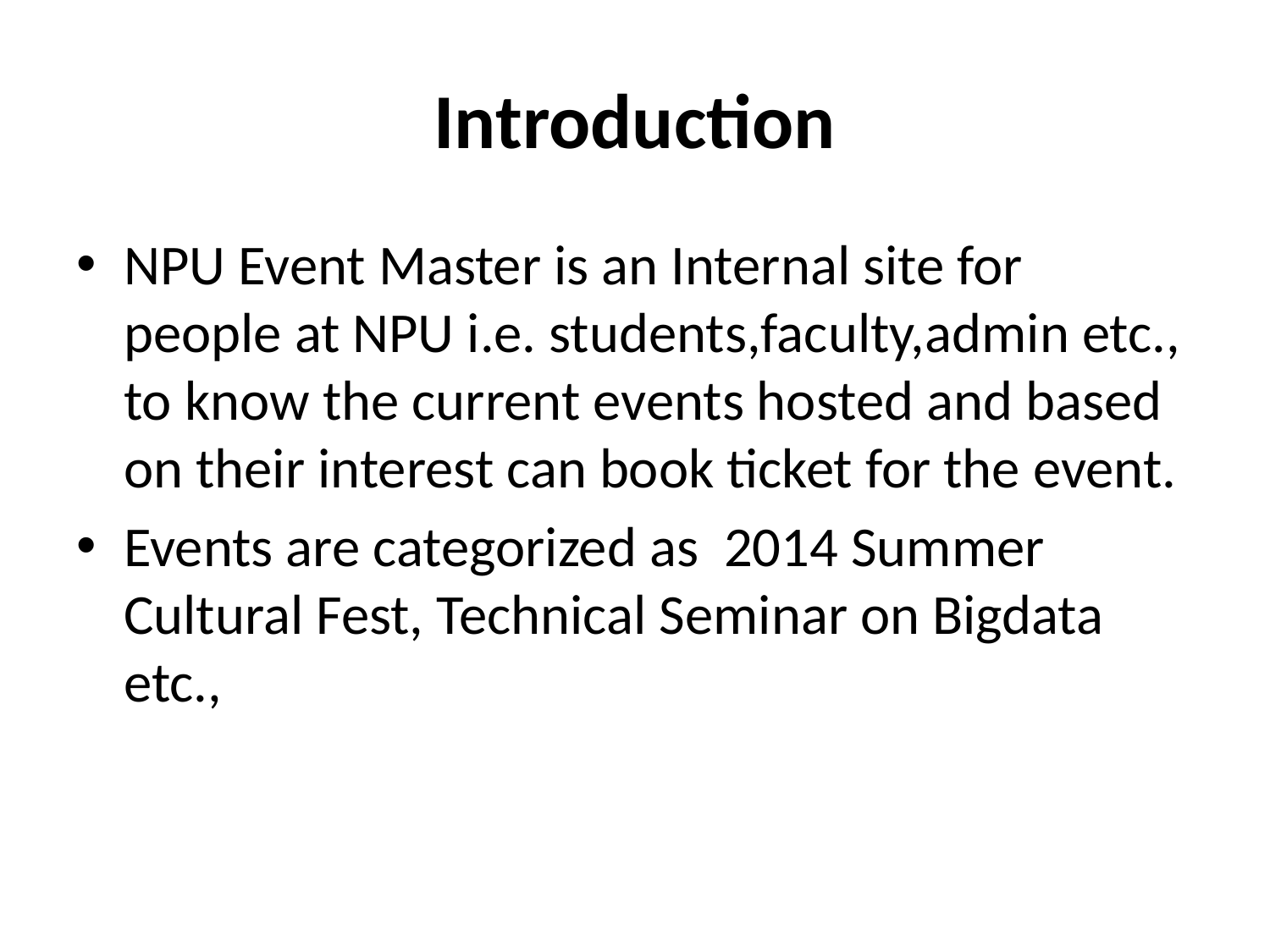

# Introduction
NPU Event Master is an Internal site for people at NPU i.e. students,faculty,admin etc., to know the current events hosted and based on their interest can book ticket for the event.
Events are categorized as  2014 Summer Cultural Fest, Technical Seminar on Bigdata etc.,